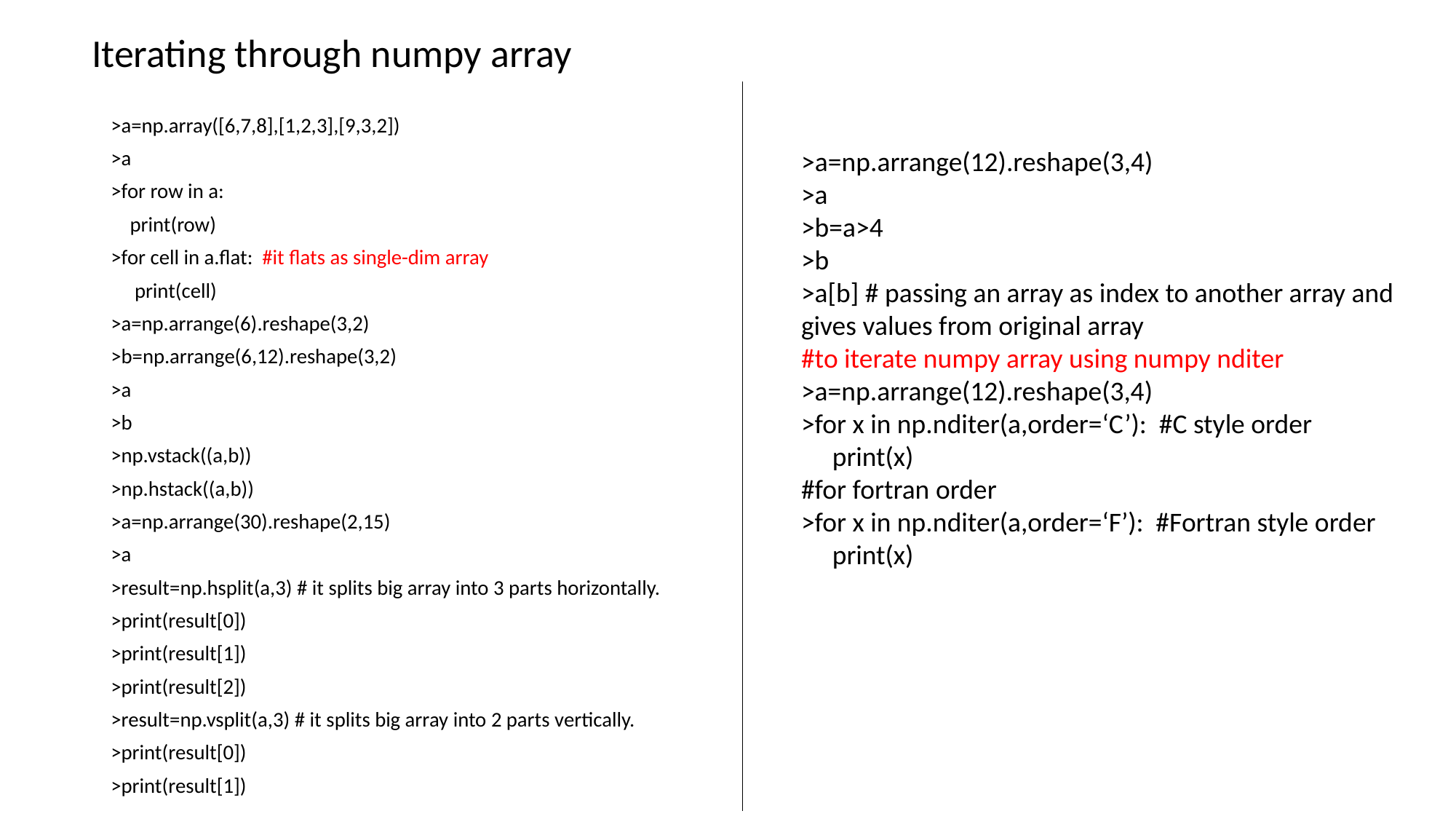

# Iterating through numpy array
>a=np.array([6,7,8],[1,2,3],[9,3,2])
>a
>for row in a:
    print(row)
>for cell in a.flat:  #it flats as single-dim array
     print(cell)
>a=np.arrange(6).reshape(3,2)
>b=np.arrange(6,12).reshape(3,2)
>a
>b
>np.vstack((a,b))
>np.hstack((a,b))
>a=np.arrange(30).reshape(2,15)
>a
>result=np.hsplit(a,3) # it splits big array into 3 parts horizontally.
>print(result[0])
>print(result[1])
>print(result[2])
>result=np.vsplit(a,3) # it splits big array into 2 parts vertically.
>print(result[0])
>print(result[1])

>a=np.arrange(12).reshape(3,4)
>a
>b=a>4
>b
>a[b] # passing an array as index to another array and gives values from original array
#to iterate numpy array using numpy nditer
>a=np.arrange(12).reshape(3,4)
>for x in np.nditer(a,order=‘C’):  #C style order
     print(x)
#for fortran order
>for x in np.nditer(a,order=‘F’):  #Fortran style order
     print(x)